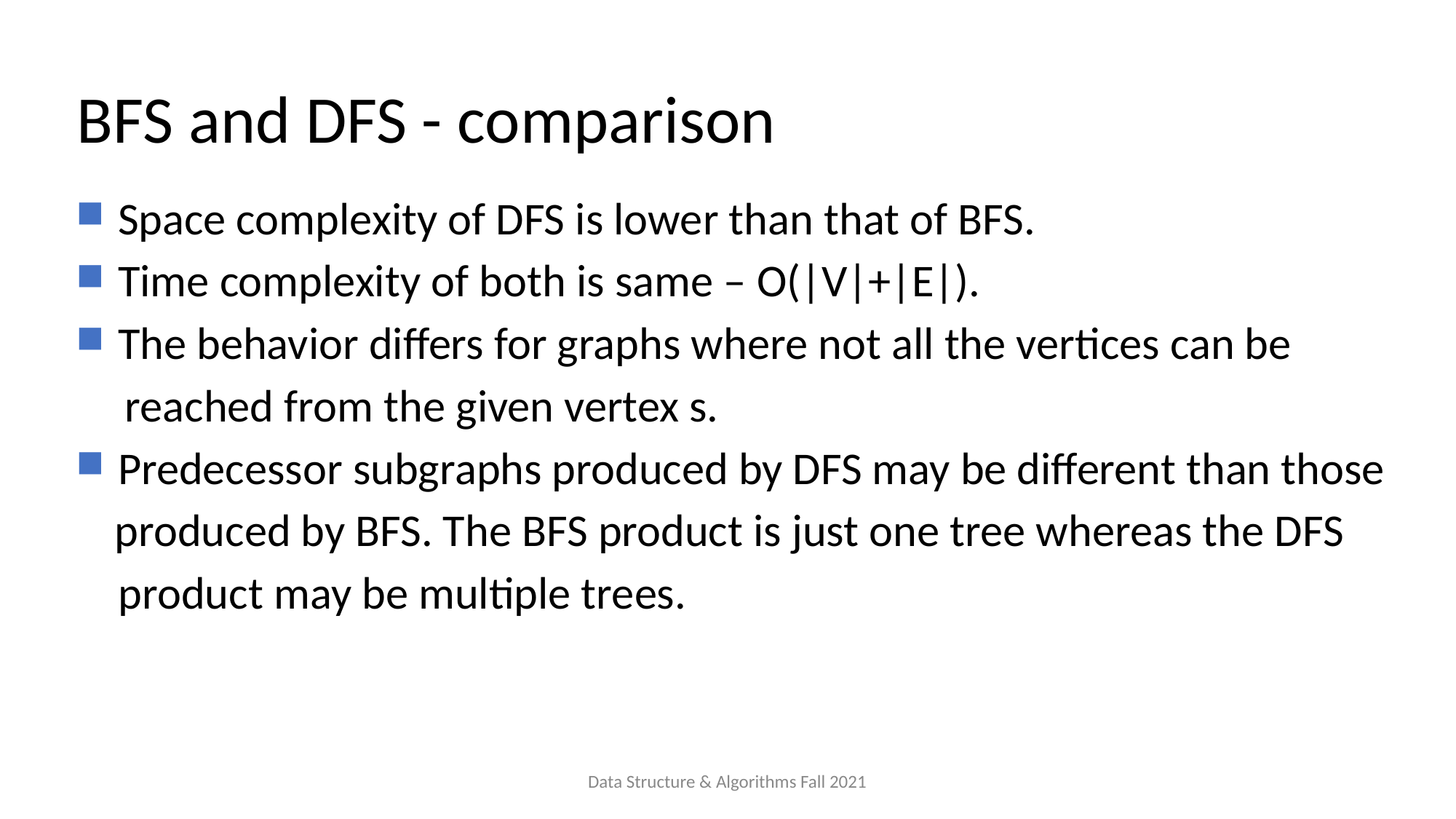

# BFS and DFS - comparison
Space complexity of DFS is lower than that of BFS.
Time complexity of both is same – O(|V|+|E|).
The behavior differs for graphs where not all the vertices can be
  reached from the given vertex s.
Predecessor subgraphs produced by DFS may be different than those
 produced by BFS. The BFS product is just one tree whereas the DFS
    product may be multiple trees.
Data Structure & Algorithms Fall 2021